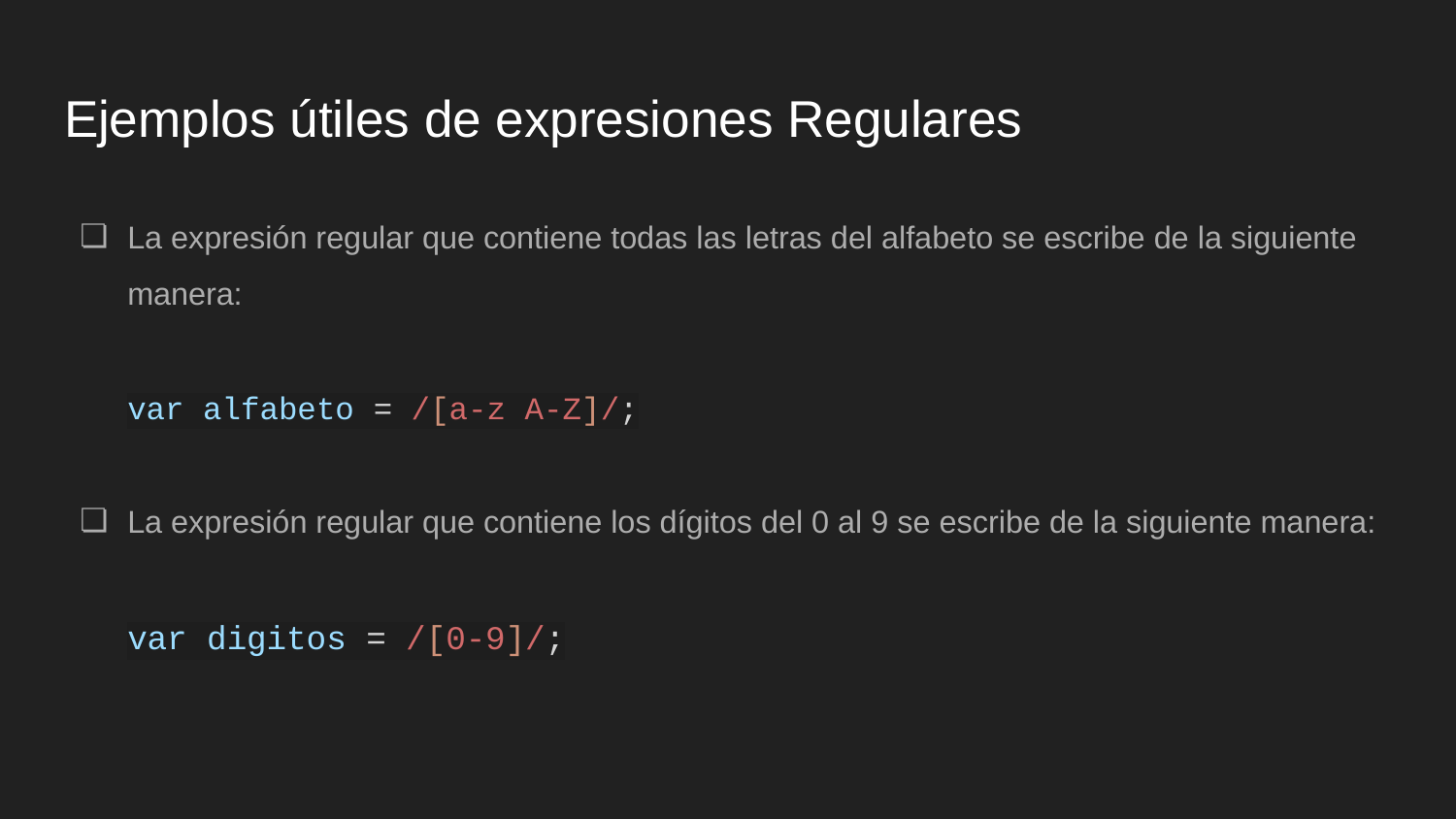

# Ejemplos útiles de expresiones Regulares
La expresión regular que contiene todas las letras del alfabeto se escribe de la siguiente manera:

var alfabeto = /[a-z A-Z]/;

La expresión regular que contiene los dígitos del 0 al 9 se escribe de la siguiente manera:

var digitos = /[0-9]/;